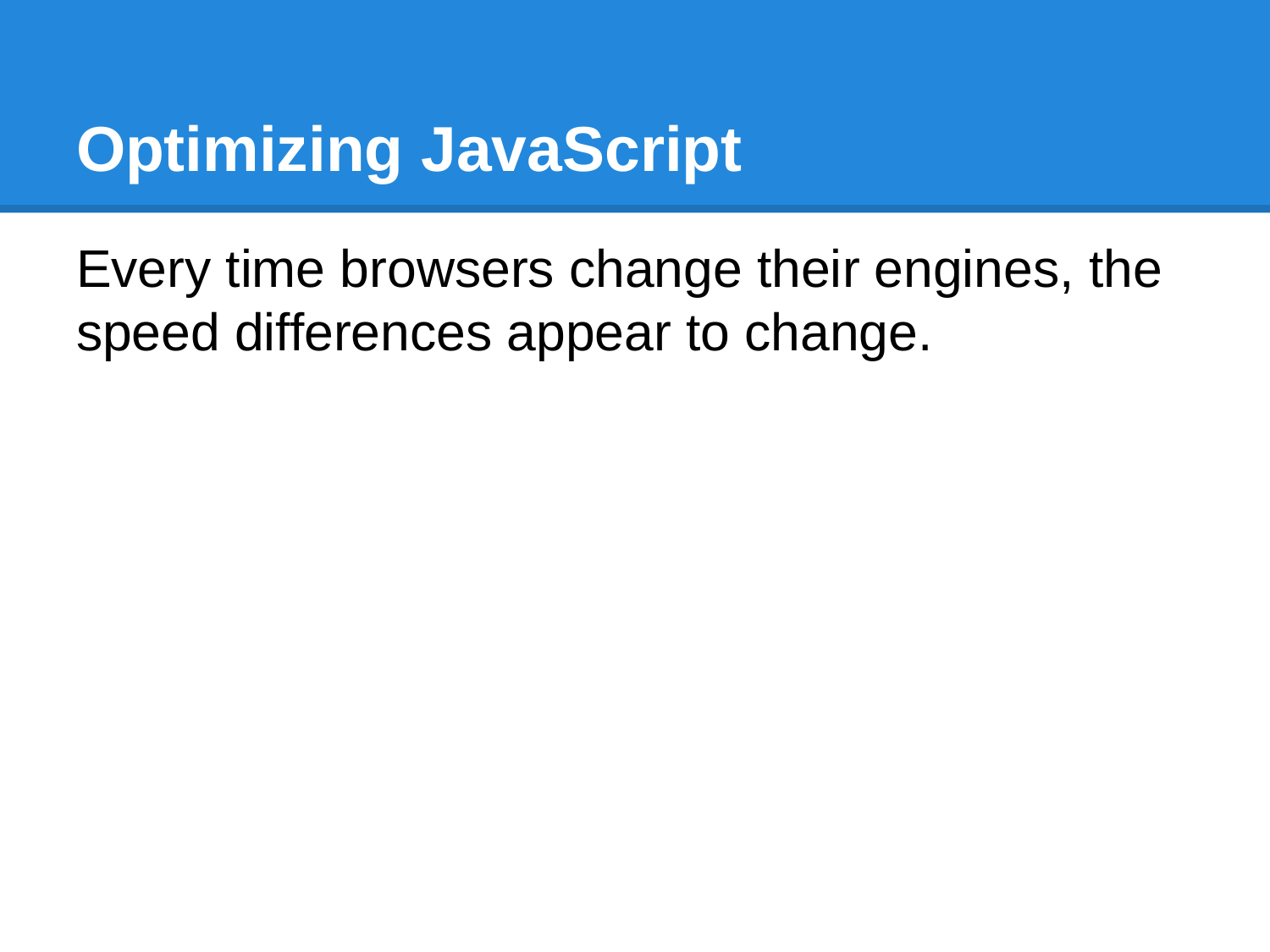

# Optimizing JavaScript
Every time browsers change their engines, the speed differences appear to change.